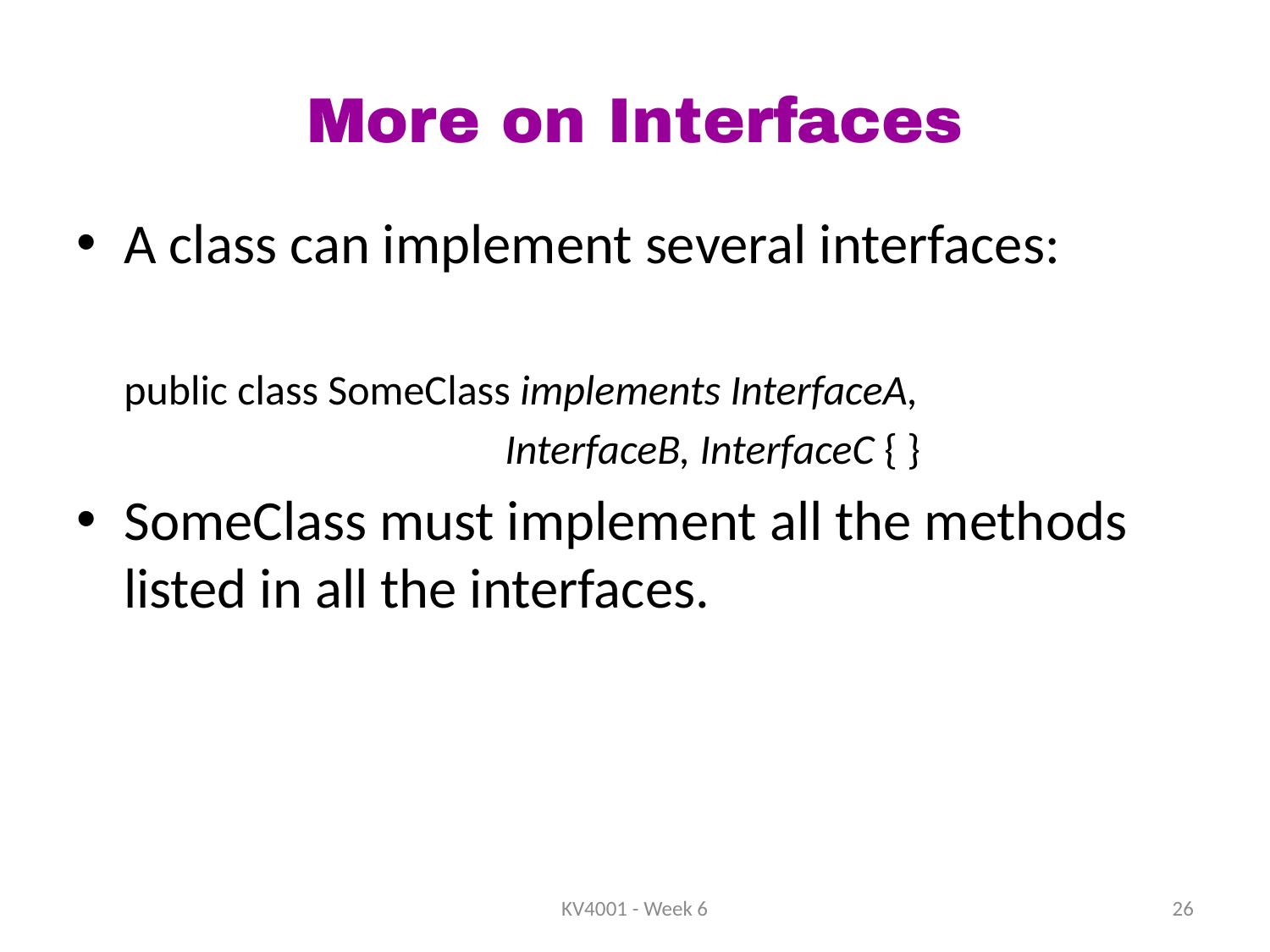

# More on Interfaces
A class can implement several interfaces:

     public class SomeClass implements InterfaceA,
                                             InterfaceB, InterfaceC { }
SomeClass must implement all the methods listed in all the interfaces.

KV4001 - Week 6
26